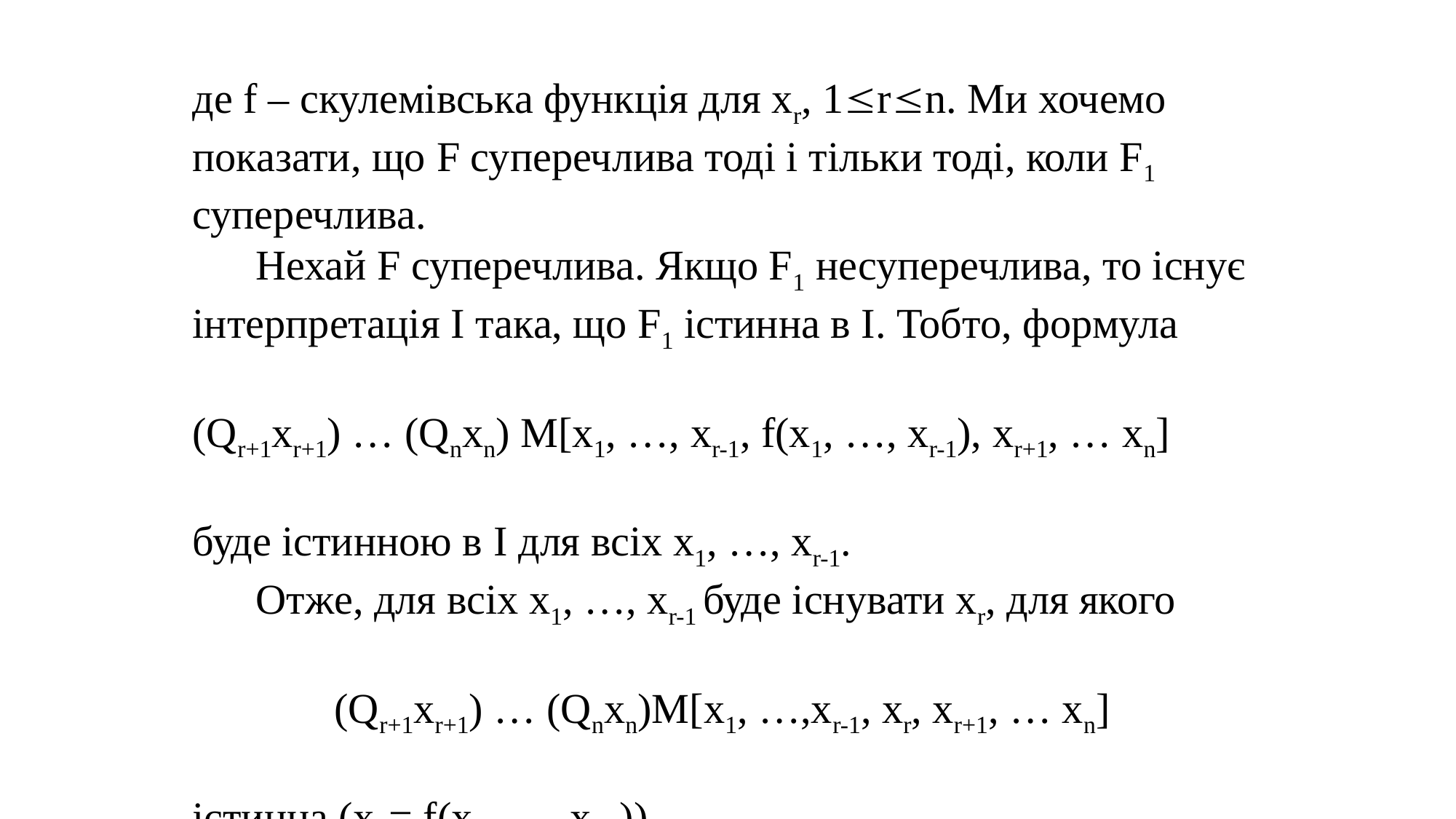

де f – скулемівська функція для xr, 1≤r≤n. Ми хочемо показати, що F суперечлива тоді і тільки тоді, коли F1 суперечлива.
      Нехай F суперечлива. Якщо F1 несуперечлива, то існує інтерпретація I така, що F1 істинна в I. Тобто, формула

(Qr+1xr+1) … (Qnxn) M[x1, …, xr-1, f(x1, …, xr-1), xr+1, … xn]

буде істинною в I для всіх x1, …, xr-1.
      Отже, для всіх x1, …, xr-1 буде існувати xr, для якого

(Qr+1xr+1) … (Qnxn)M[x1, …,xr-1, xr, xr+1, … xn]

істинна (xr = f(x1, …, xr-1)).